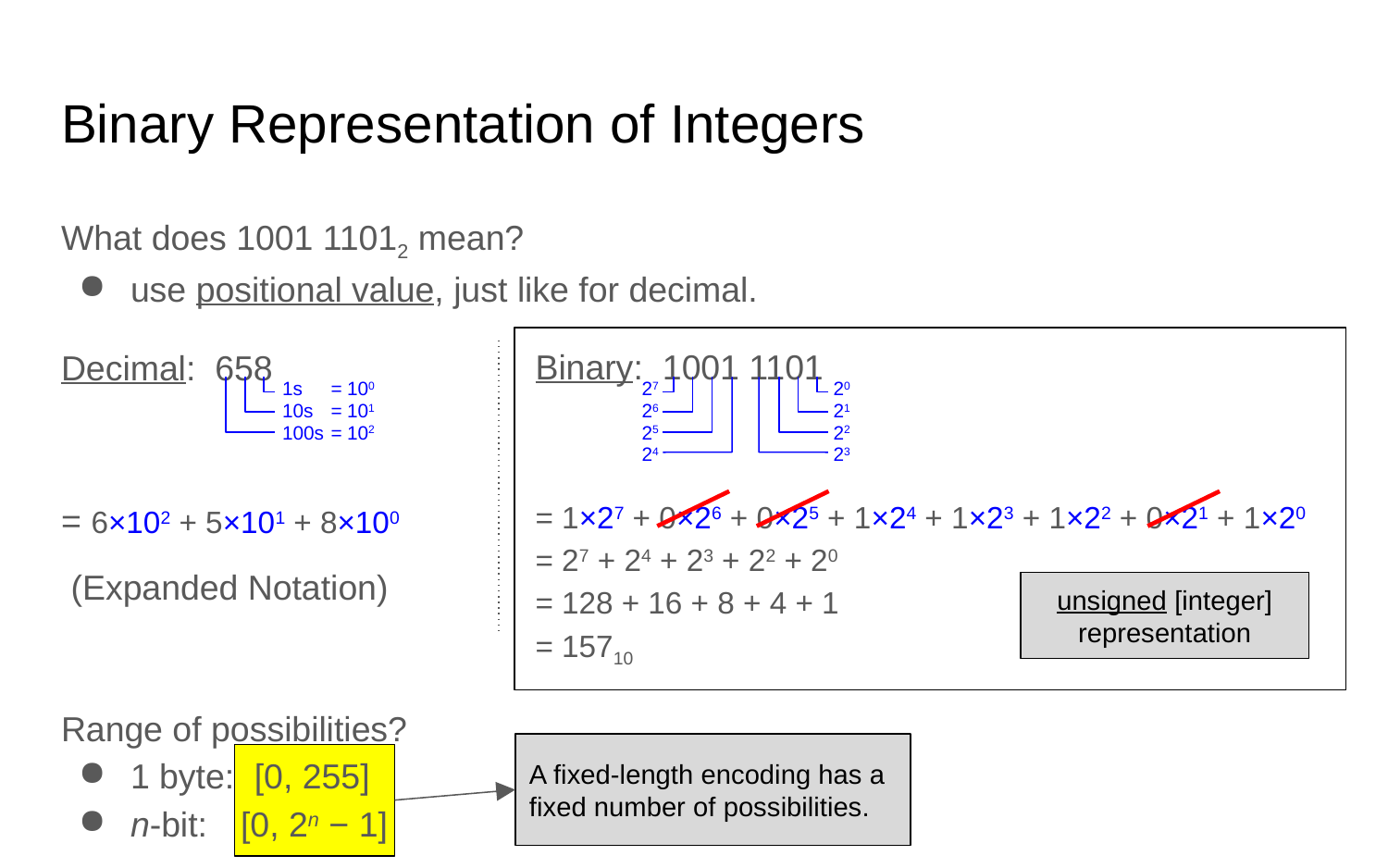

# Binary Representation of Integers
What does 1001 11012 mean?
use positional value, just like for decimal.
Decimal:  658
Binary:  1001 1101

1s
= 100
27
20
10s
= 101
21
26
100s
= 102
22
25
23
24
= 1×27 + 0×26 + 0×25 + 1×24 + 1×23 + 1×22 + 0×21 + 1×20
= 6×102 + 5×101 + 8×100
 (Expanded Notation)
= 27 + 24 + 23 + 22 + 20
= 128 + 16 + 8 + 4 + 1
= 15710
unsigned [integer]
representation
Range of possibilities?
1 byte:
[0, 255]
A fixed-length encoding has a fixed number of possibilities.

n-bit:
[0, 2n − 1]